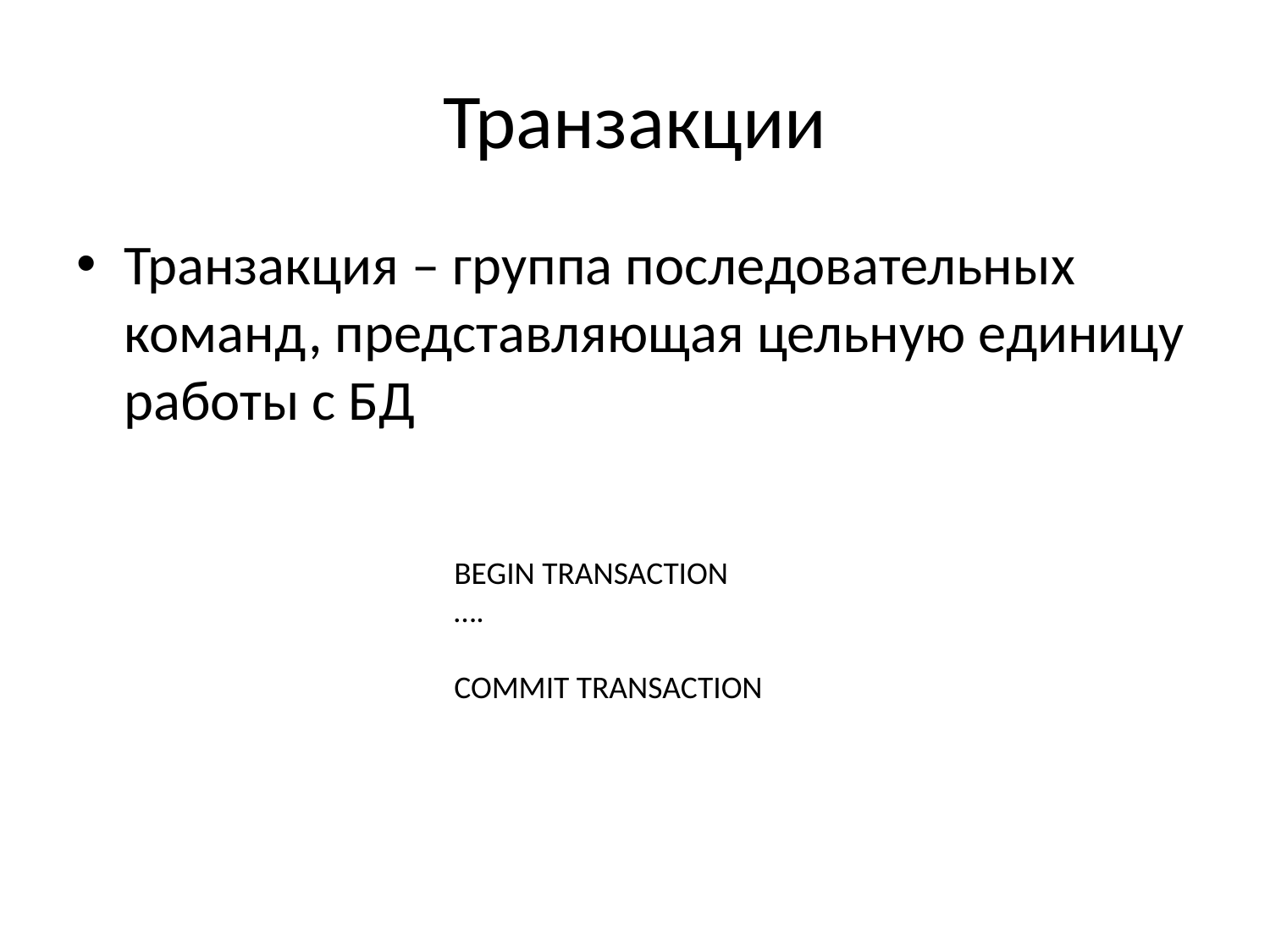

# Транзакции
Транзакция – группа последовательных команд, представляющая цельную единицу работы с БД
BEGIN TRANSACTION
….

COMMIT TRANSACTION